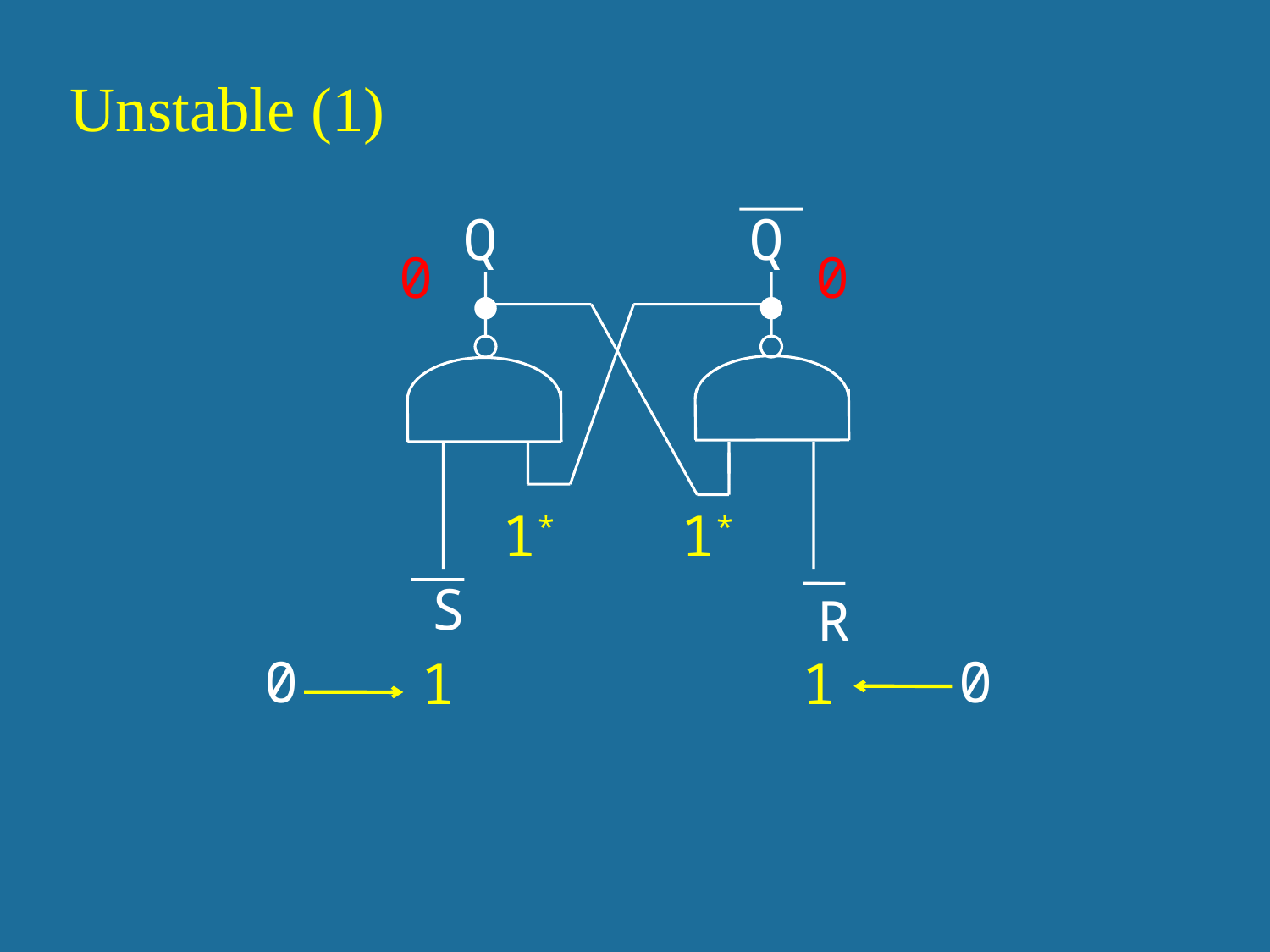

Unstable (1)
Q
Q

0
0

1*
1*

 S

 R

0
1
0
1